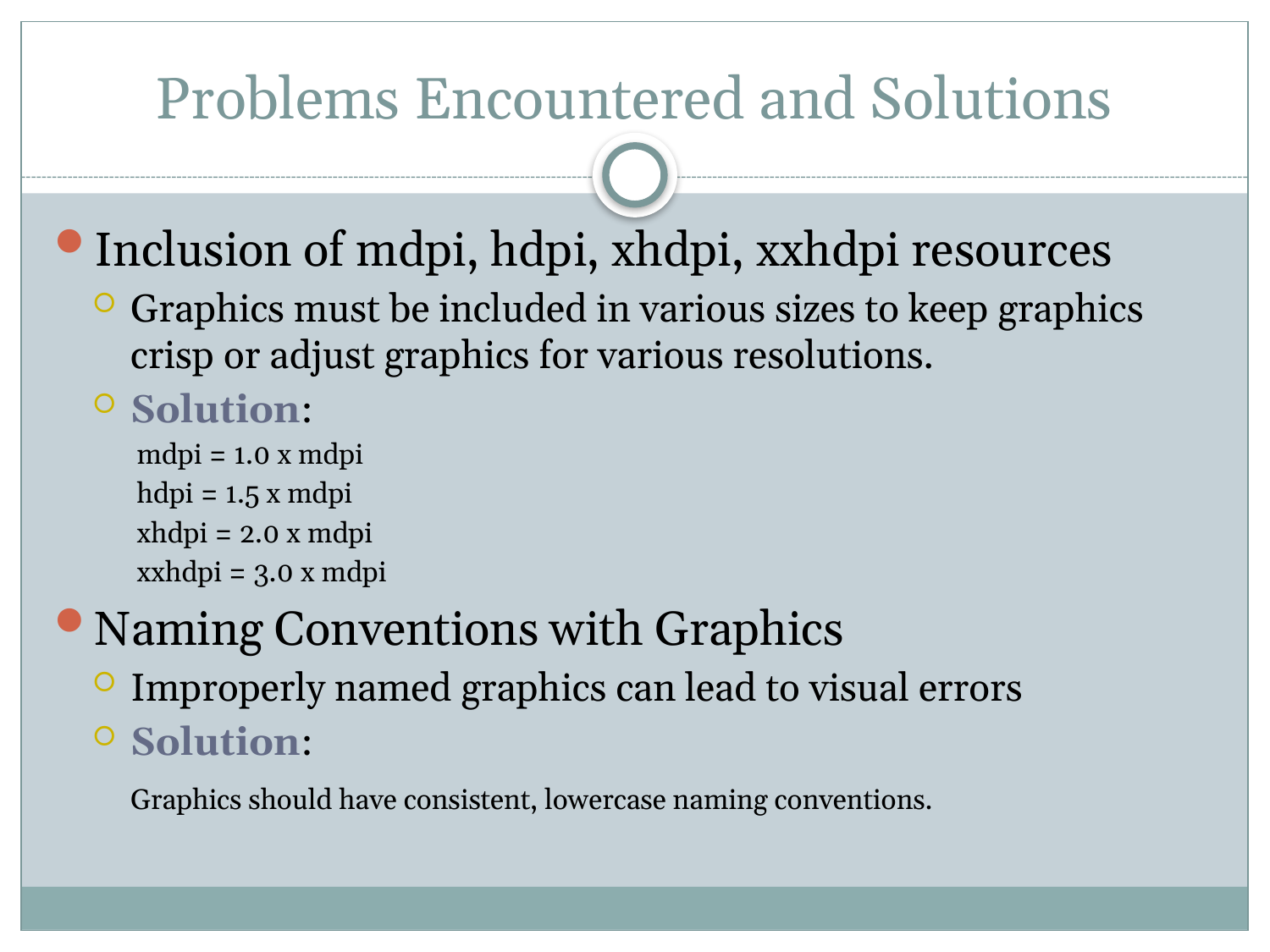

# Problems Encountered and Solutions
Inclusion of mdpi, hdpi, xhdpi, xxhdpi resources
Graphics must be included in various sizes to keep graphics crisp or adjust graphics for various resolutions.
Solution:
mdpi = 1.0 x mdpi
hdpi = 1.5 x mdpi
xhdpi = 2.0 x mdpi
xxhdpi = 3.0 x mdpi
Naming Conventions with Graphics
Improperly named graphics can lead to visual errors
Solution:
	Graphics should have consistent, lowercase naming conventions.